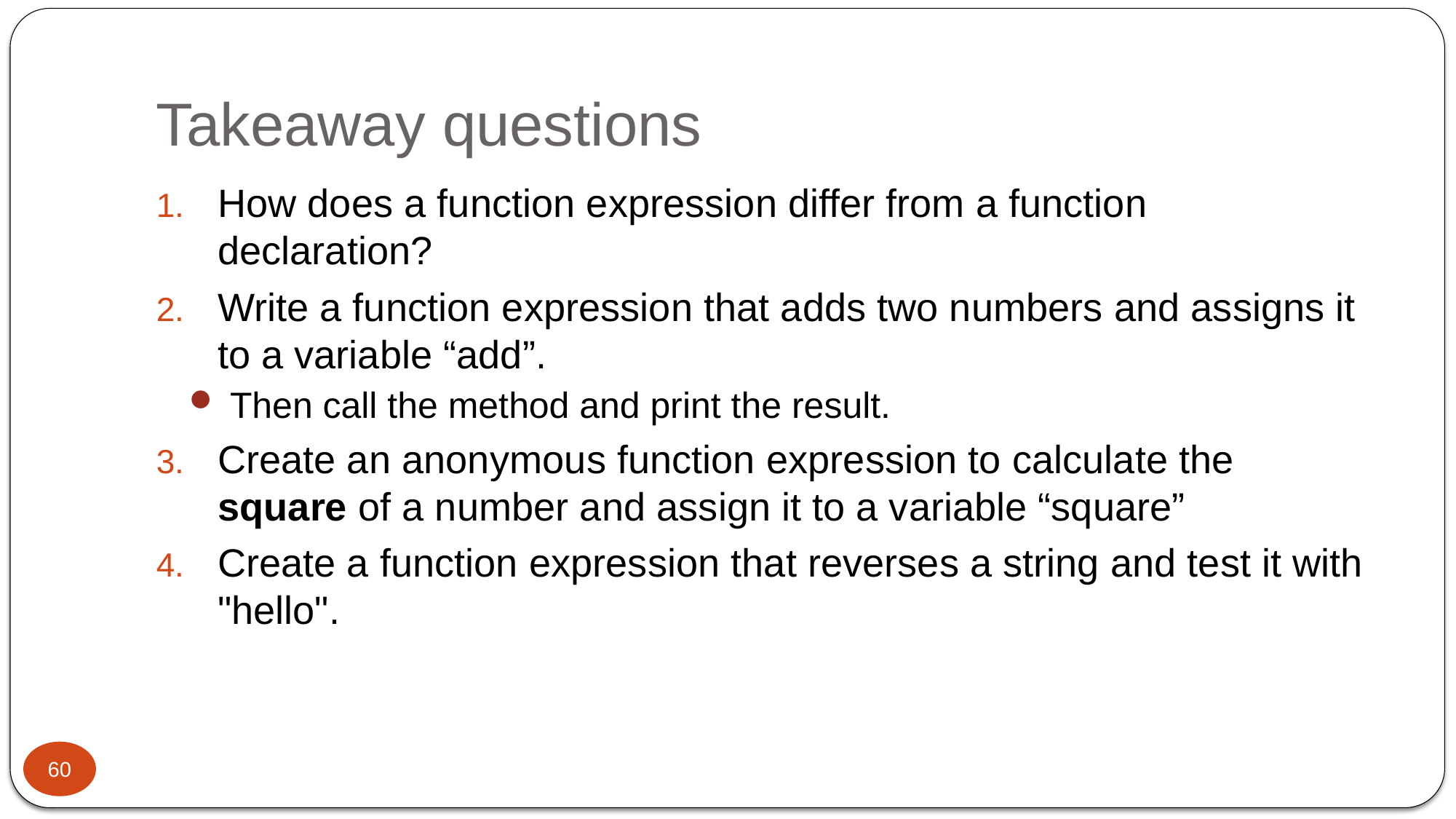

# Takeaway questions
How does a function expression differ from a function declaration?
Write a function expression that adds two numbers and assigns it to a variable “add”.
Then call the method and print the result.
Create an anonymous function expression to calculate the square of a number and assign it to a variable “square”
Create a function expression that reverses a string and test it with "hello".

60